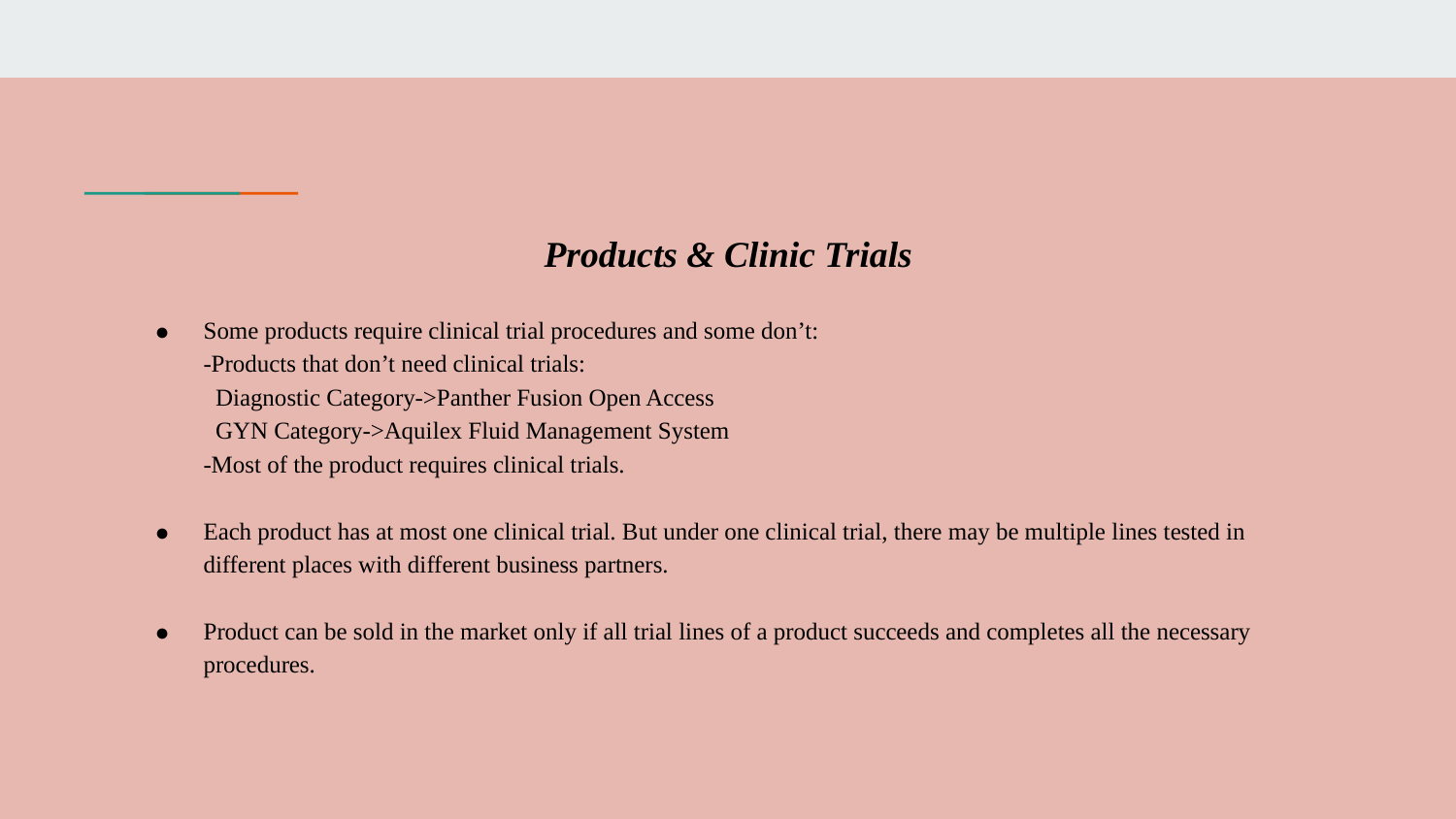

# Products & Clinic Trials

Some products require clinical trial procedures and some don’t:
-Products that don’t need clinical trials:
  Diagnostic Category->Panther Fusion Open Access
  GYN Category->Aquilex Fluid Management System
-Most of the product requires clinical trials.

Each product has at most one clinical trial. But under one clinical trial, there may be multiple lines tested in different places with different business partners.

Product can be sold in the market only if all trial lines of a product succeeds and completes all the necessary procedures.